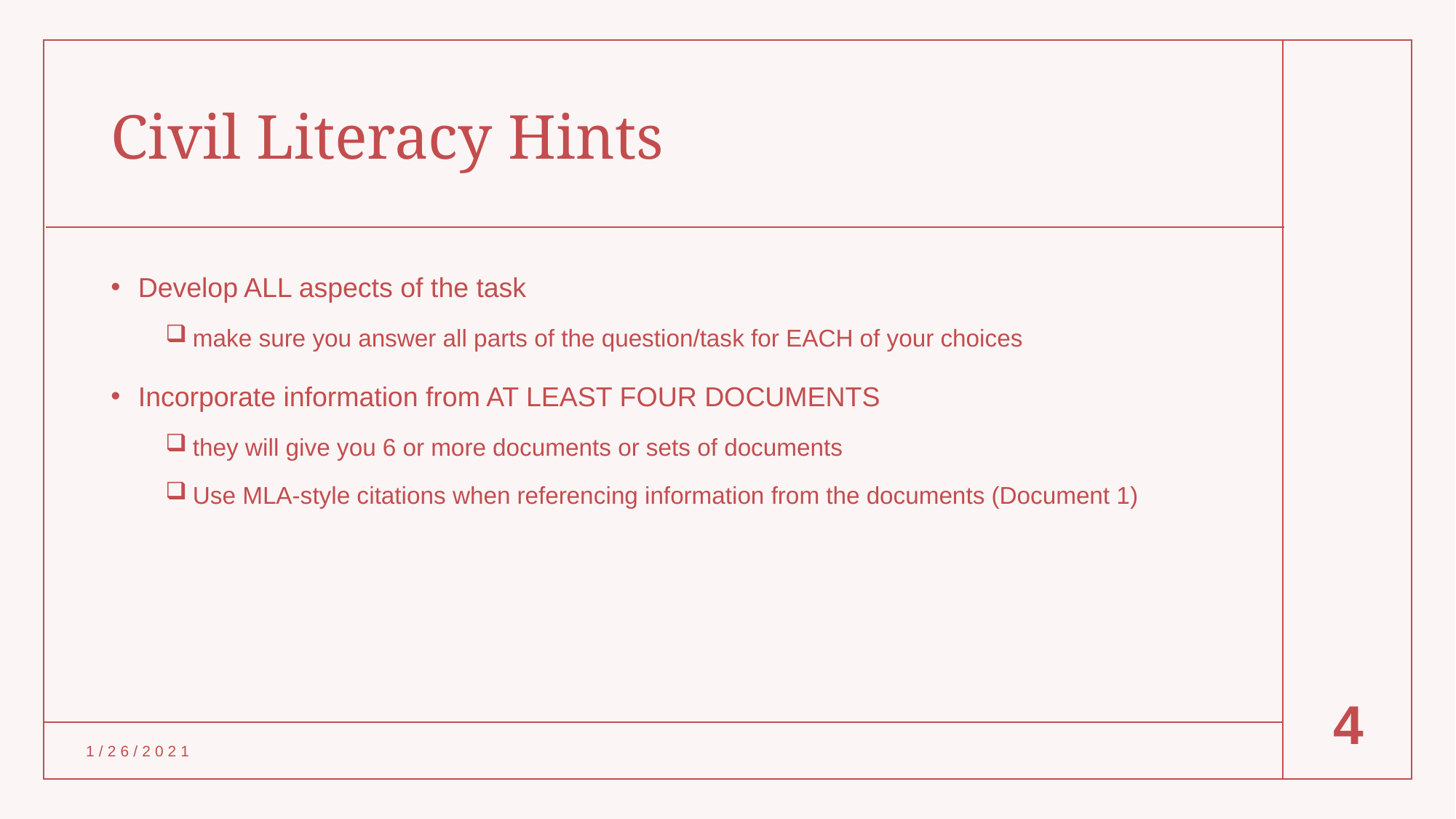

# Civil Literacy Hints
Develop ALL aspects of the task
make sure you answer all parts of the question/task for EACH of your choices
Incorporate information from AT LEAST FOUR DOCUMENTS
they will give you 6 or more documents or sets of documents
Use MLA-style citations when referencing information from the documents (Document 1)
4
1/26/2021